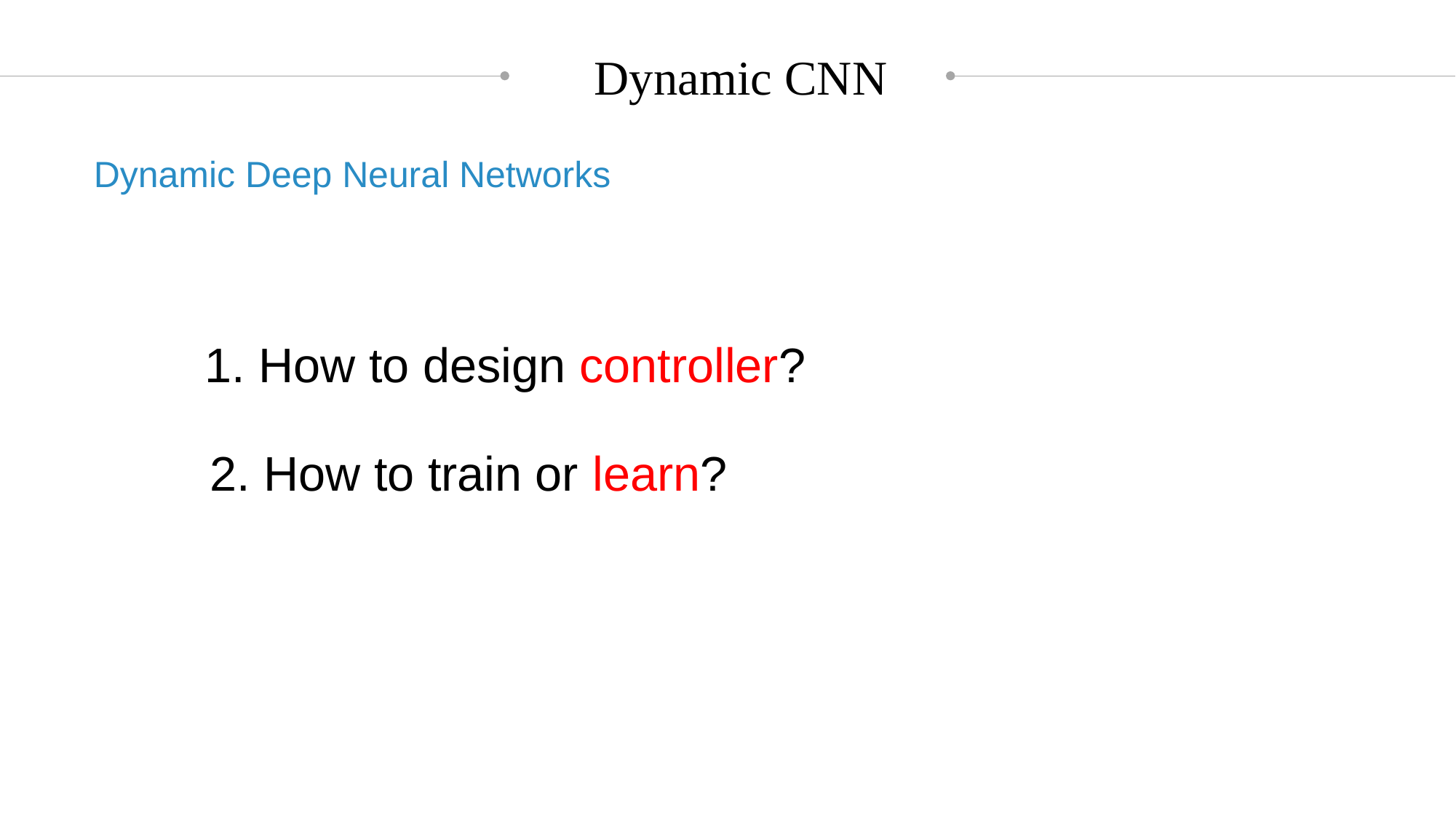

Dynamic CNN
Dynamic Deep Neural Networks
1. How to design controller?
2. How to train or learn?